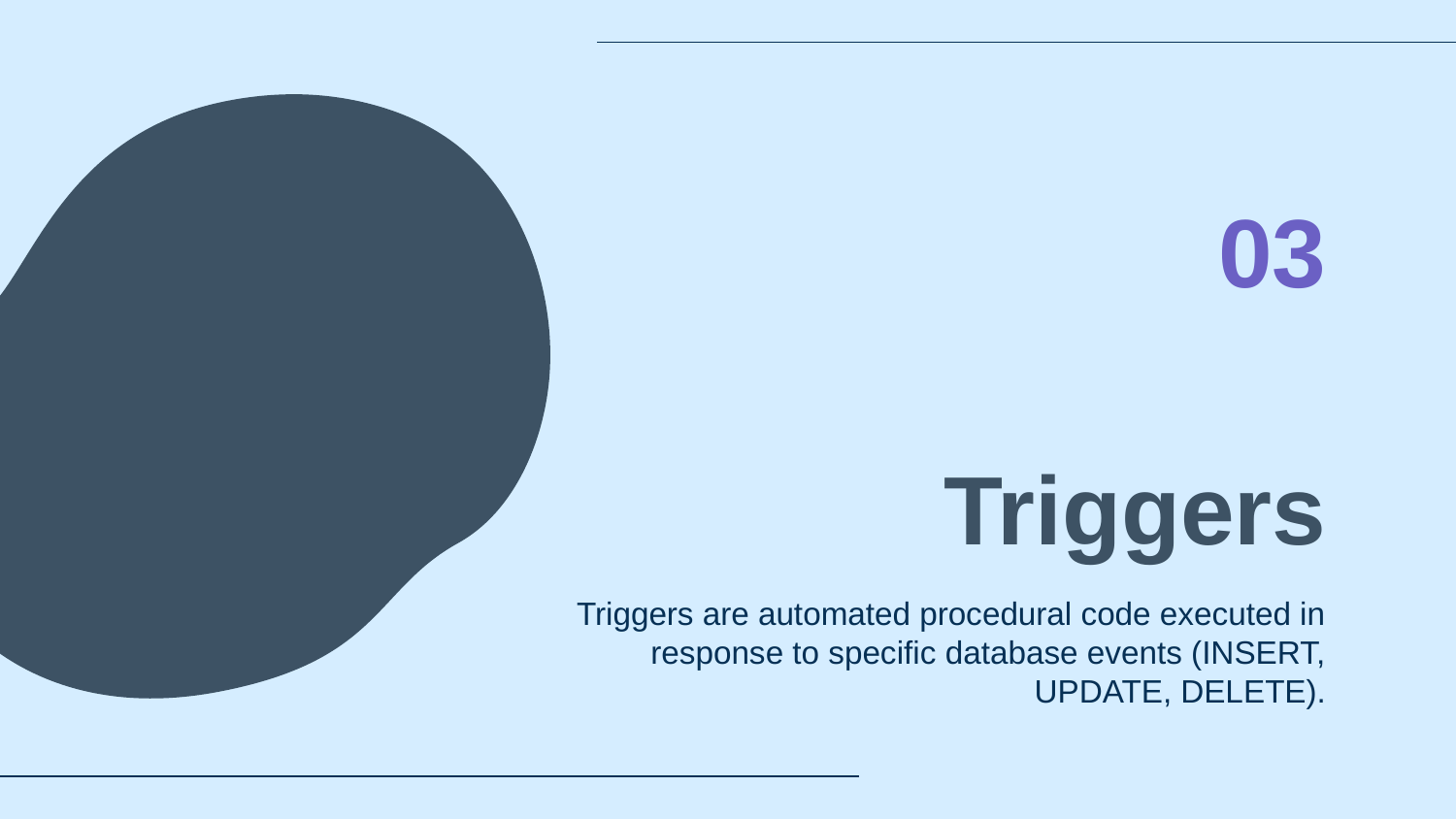

03
# Triggers
Triggers are automated procedural code executed in response to specific database events (INSERT, UPDATE, DELETE).